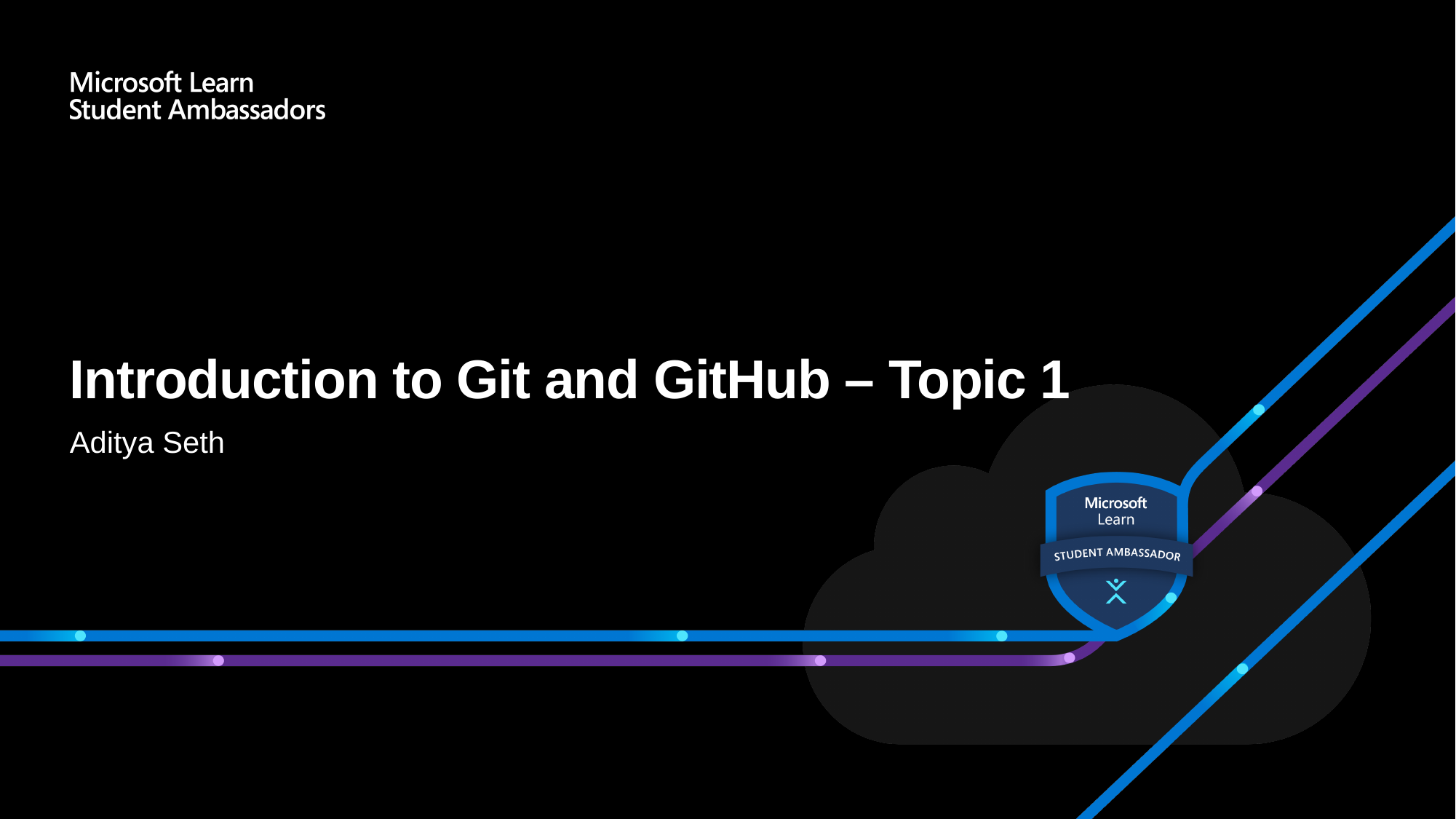

# Introduction to Git and GitHub – Topic 1
Aditya Seth